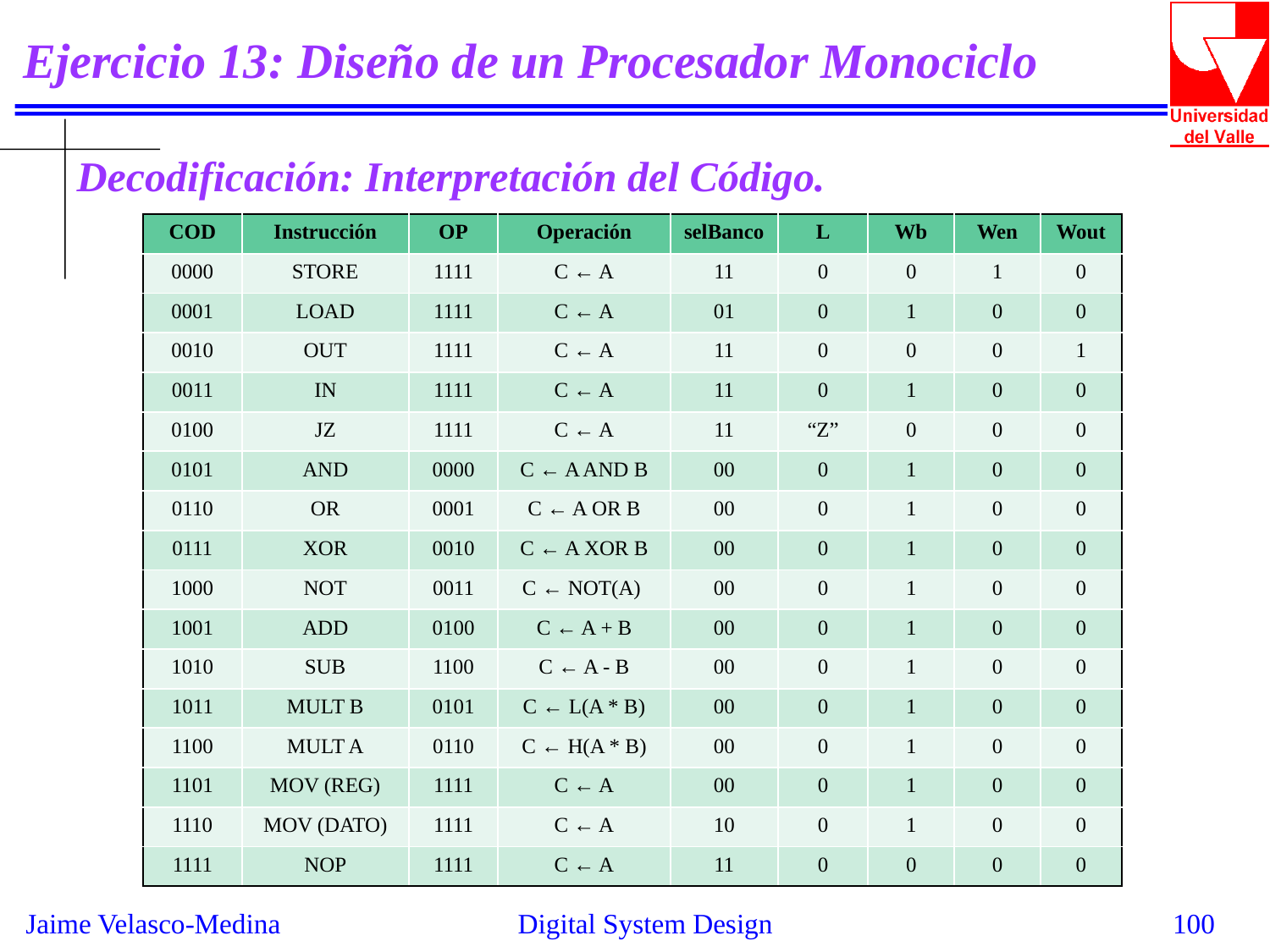

# Ejercicio 13: Diseño de un Procesador Monociclo
Decodificación: Interpretación del Código.
| COD | Instrucción | OP | Operación | selBanco | L | Wb | Wen | Wout |
| --- | --- | --- | --- | --- | --- | --- | --- | --- |
| 0000 | STORE | 1111 | C ← A | 11 | 0 | 0 | 1 | 0 |
| 0001 | LOAD | 1111 | C ← A | 01 | 0 | 1 | 0 | 0 |
| 0010 | OUT | 1111 | C ← A | 11 | 0 | 0 | 0 | 1 |
| 0011 | IN | 1111 | C ← A | 11 | 0 | 1 | 0 | 0 |
| 0100 | JZ | 1111 | C ← A | 11 | “Z” | 0 | 0 | 0 |
| 0101 | AND | 0000 | C ← A AND B | 00 | 0 | 1 | 0 | 0 |
| 0110 | OR | 0001 | C ← A OR B | 00 | 0 | 1 | 0 | 0 |
| 0111 | XOR | 0010 | C ← A XOR B | 00 | 0 | 1 | 0 | 0 |
| 1000 | NOT | 0011 | C ← NOT(A) | 00 | 0 | 1 | 0 | 0 |
| 1001 | ADD | 0100 | C ← A + B | 00 | 0 | 1 | 0 | 0 |
| 1010 | SUB | 1100 | C ← A - B | 00 | 0 | 1 | 0 | 0 |
| 1011 | MULT B | 0101 | C ← L(A \* B) | 00 | 0 | 1 | 0 | 0 |
| 1100 | MULT A | 0110 | C ← H(A \* B) | 00 | 0 | 1 | 0 | 0 |
| 1101 | MOV (REG) | 1111 | C ← A | 00 | 0 | 1 | 0 | 0 |
| 1110 | MOV (DATO) | 1111 | C ← A | 10 | 0 | 1 | 0 | 0 |
| 1111 | NOP | 1111 | C ← A | 11 | 0 | 0 | 0 | 0 |